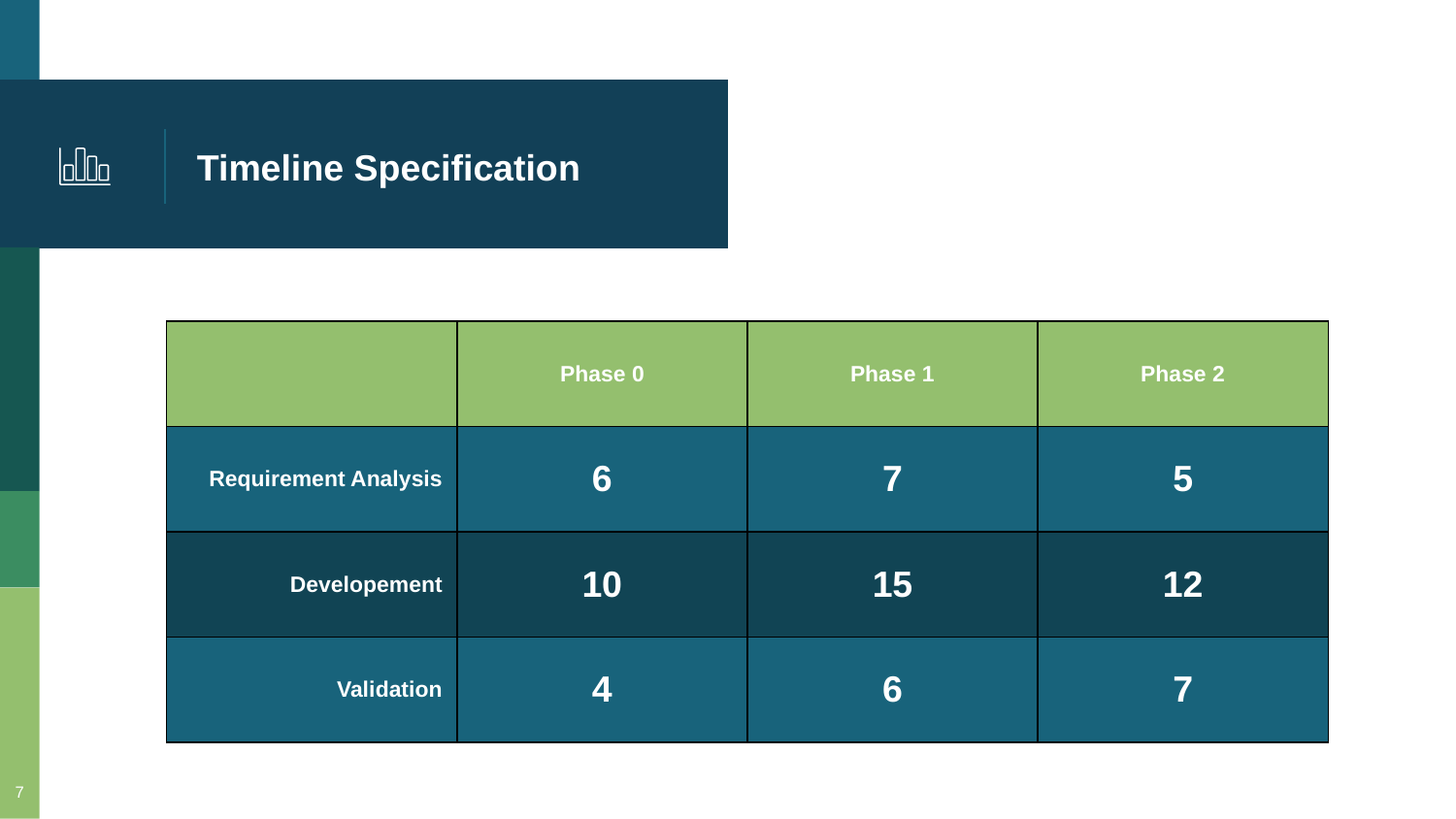

# Timeline Specification

|  | Phase 0 | Phase 1 | Phase 2 |
| --- | --- | --- | --- |
| Requirement Analysis | 6 | 7 | 5 |
| Developement | 10 | 15 | 12 |
| Validation | 4 | 6 | 7 |
7